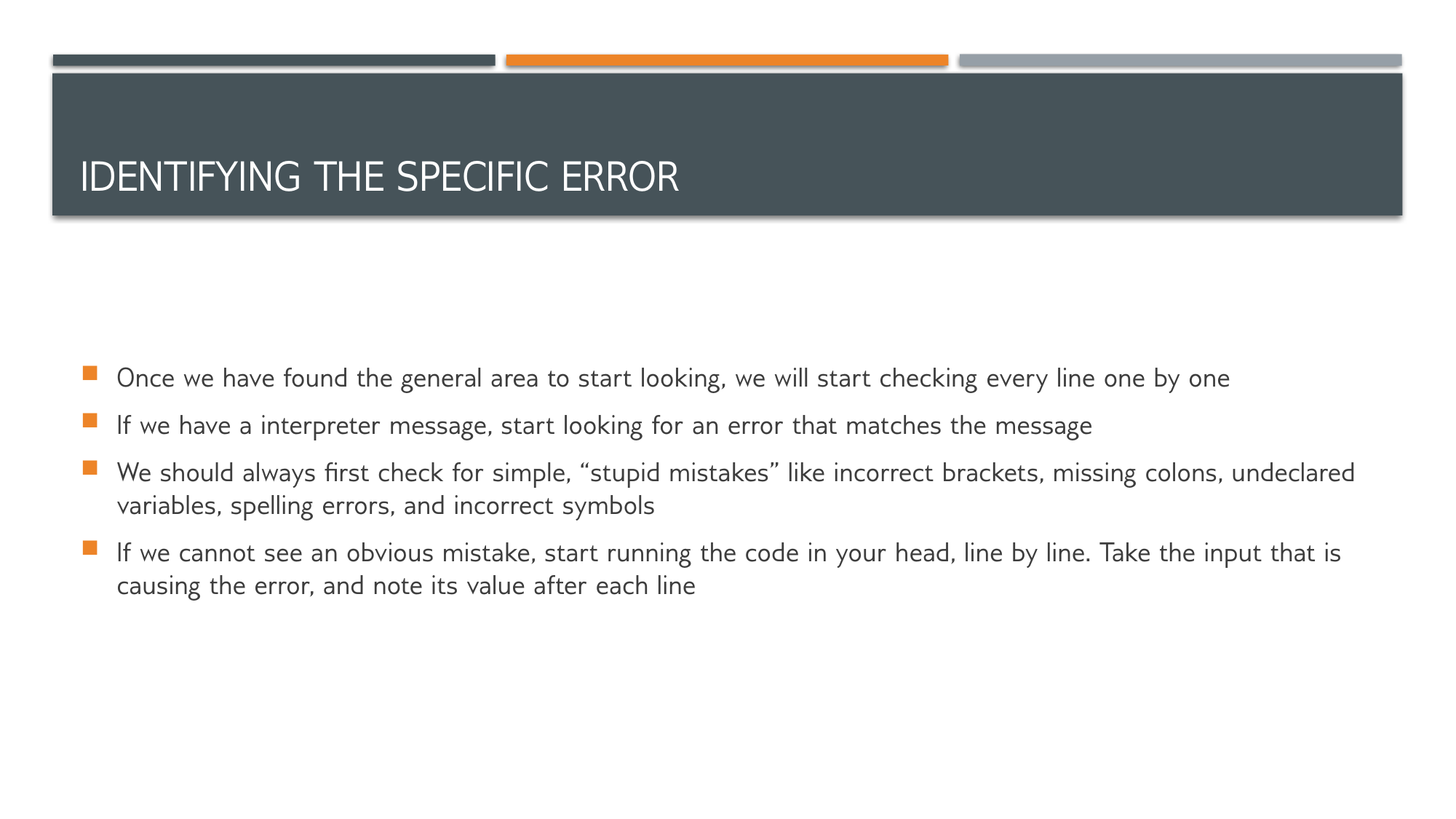

# Identifying the specific error
Once we have found the general area to start looking, we will start checking every line one by one
If we have a interpreter message, start looking for an error that matches the message
We should always first check for simple, “stupid mistakes” like incorrect brackets, missing colons, undeclared variables, spelling errors, and incorrect symbols
If we cannot see an obvious mistake, start running the code in your head, line by line. Take the input that is causing the error, and note its value after each line